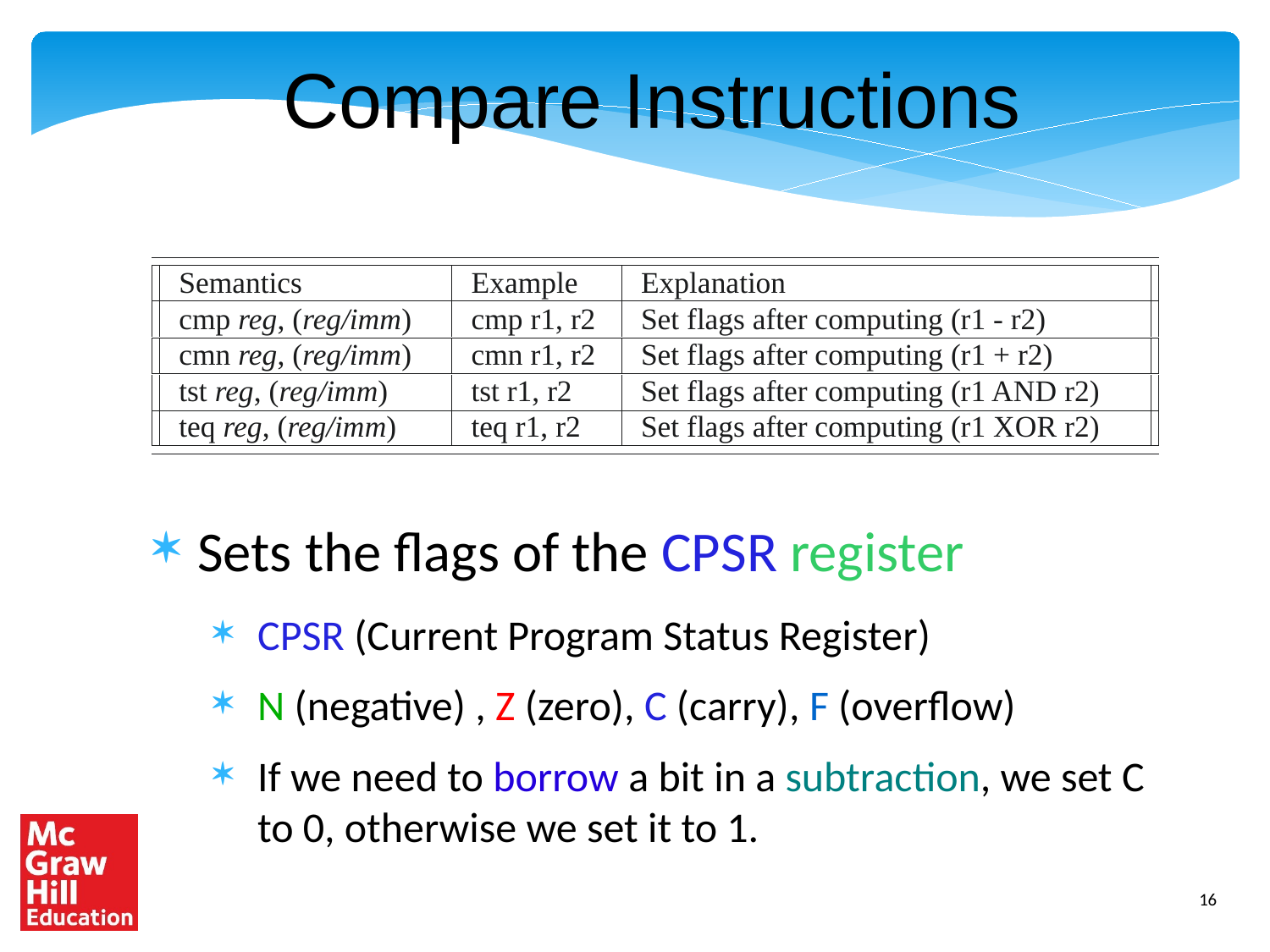

Compare Instructions

Semantics
cmp reg, (reg/imm)
cmn reg, (reg/imm)
tst reg, (reg/imm)
teq reg, (reg/imm)
Example
cmp r1, r2
cmn r1, r2
tst r1, r2
teq r1, r2
Explanation
Set flags after computing (r1 - r2)
Set flags after computing (r1 + r2)
Set flags after computing (r1 AND r2)
Set flags after computing (r1 XOR r2)

Sets the flags of the CPSR register
CPSR (Current Program Status Register)
N (negative) , Z (zero), C (carry), F (overflow)
If we need to borrow a bit in a subtraction, we set C to 0, otherwise we set it to 1.